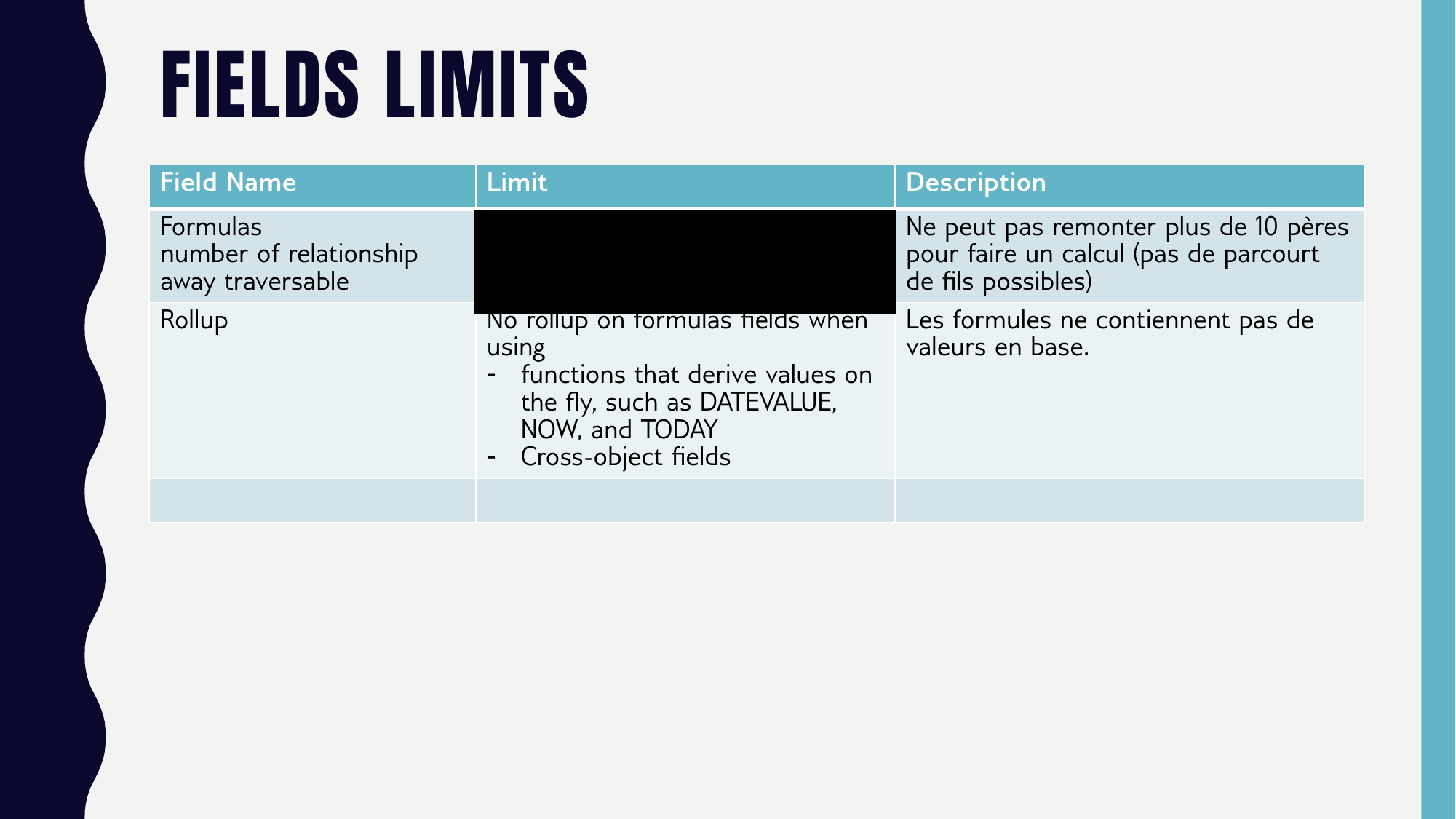

# Fields Limits
| Field Name | Limit | Description |
| --- | --- | --- |
| Formulas number of relationship away traversable | 10 | Ne peut pas remonter plus de 10 pères pour faire un calcul (pas de parcourt de fils possibles) |
| Rollup | No rollup on formulas fields when using functions that derive values on the fly, such as DATEVALUE, NOW, and TODAY Cross-object fields | Les formules ne contiennent pas de valeurs en base. |
|  |  |  |